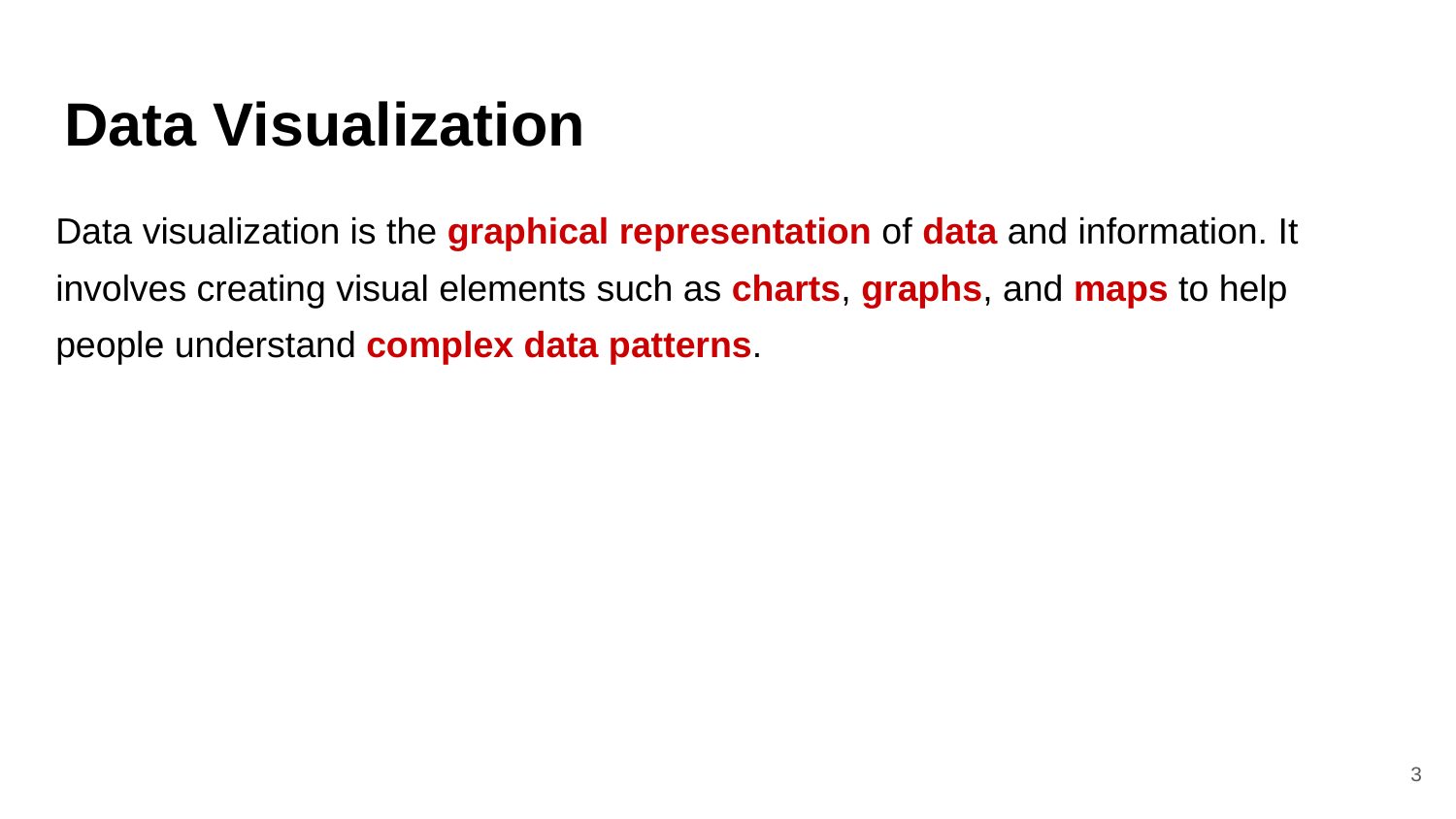

# Data Visualization
Data visualization is the graphical representation of data and information. It involves creating visual elements such as charts, graphs, and maps to help people understand complex data patterns.
3